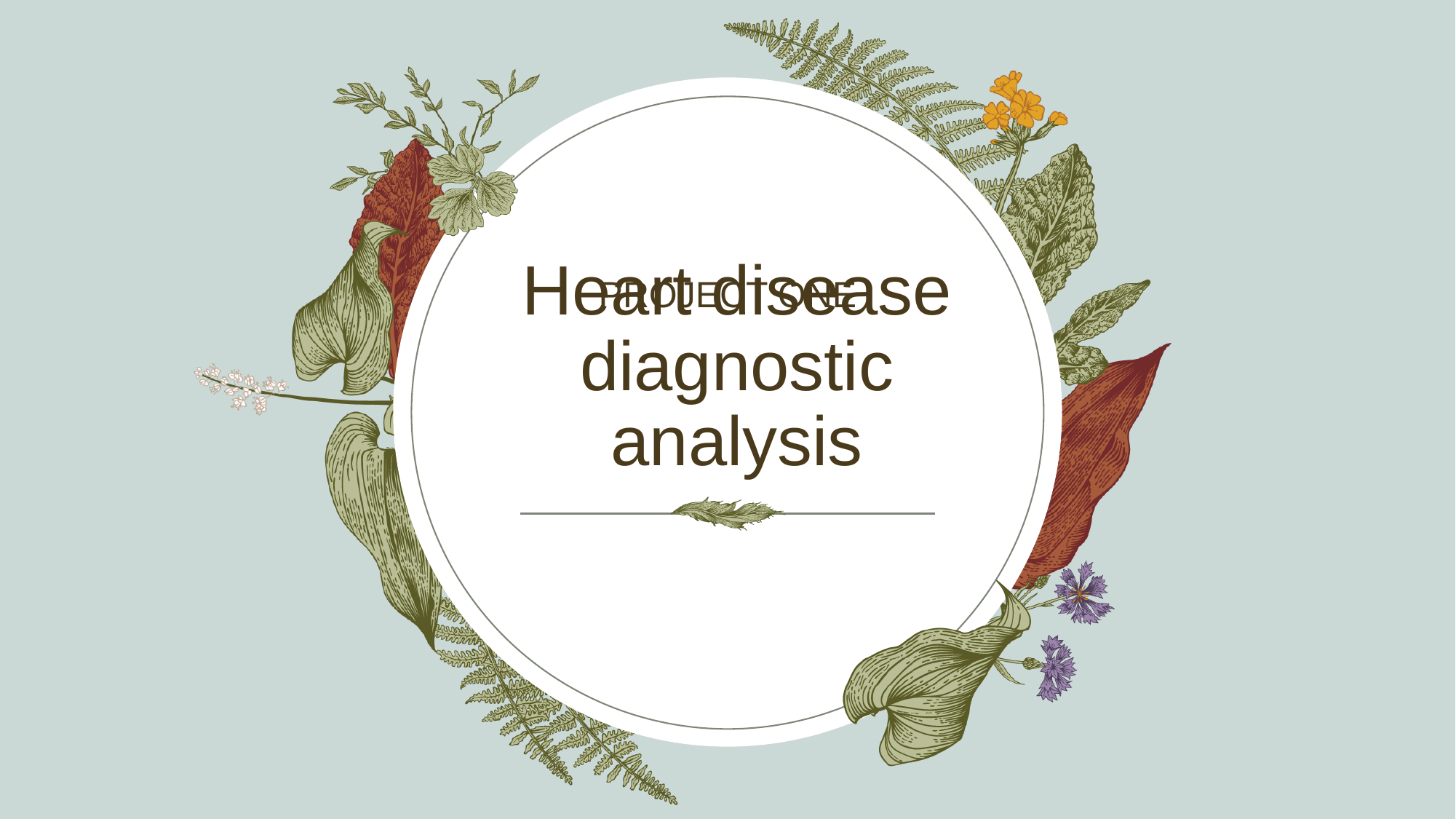

PROJECT ONE​
# Heart disease diagnostic analysis